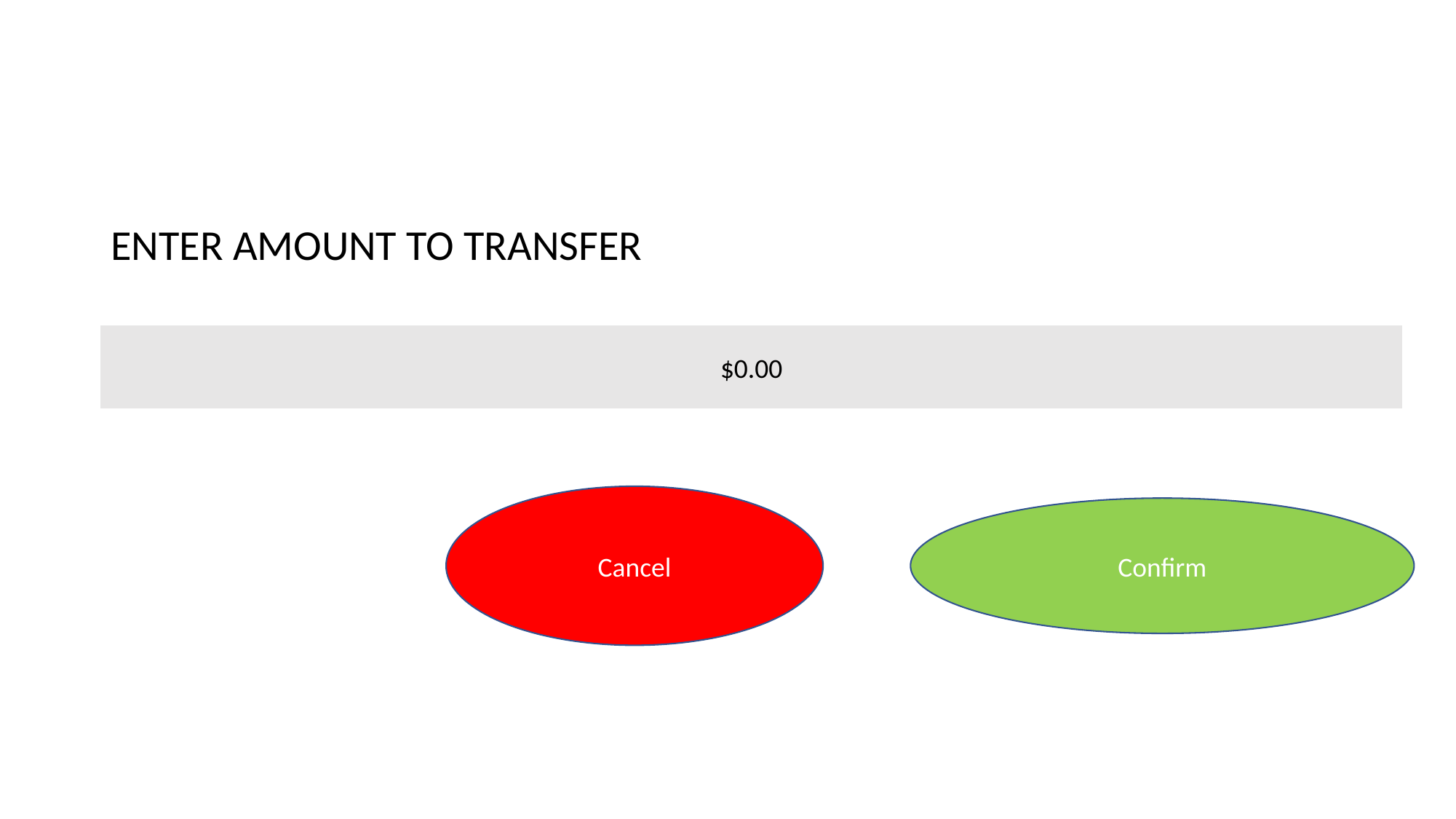

ENTER AMOUNT TO TRANSFER
$0.00
Cancel
Confirm